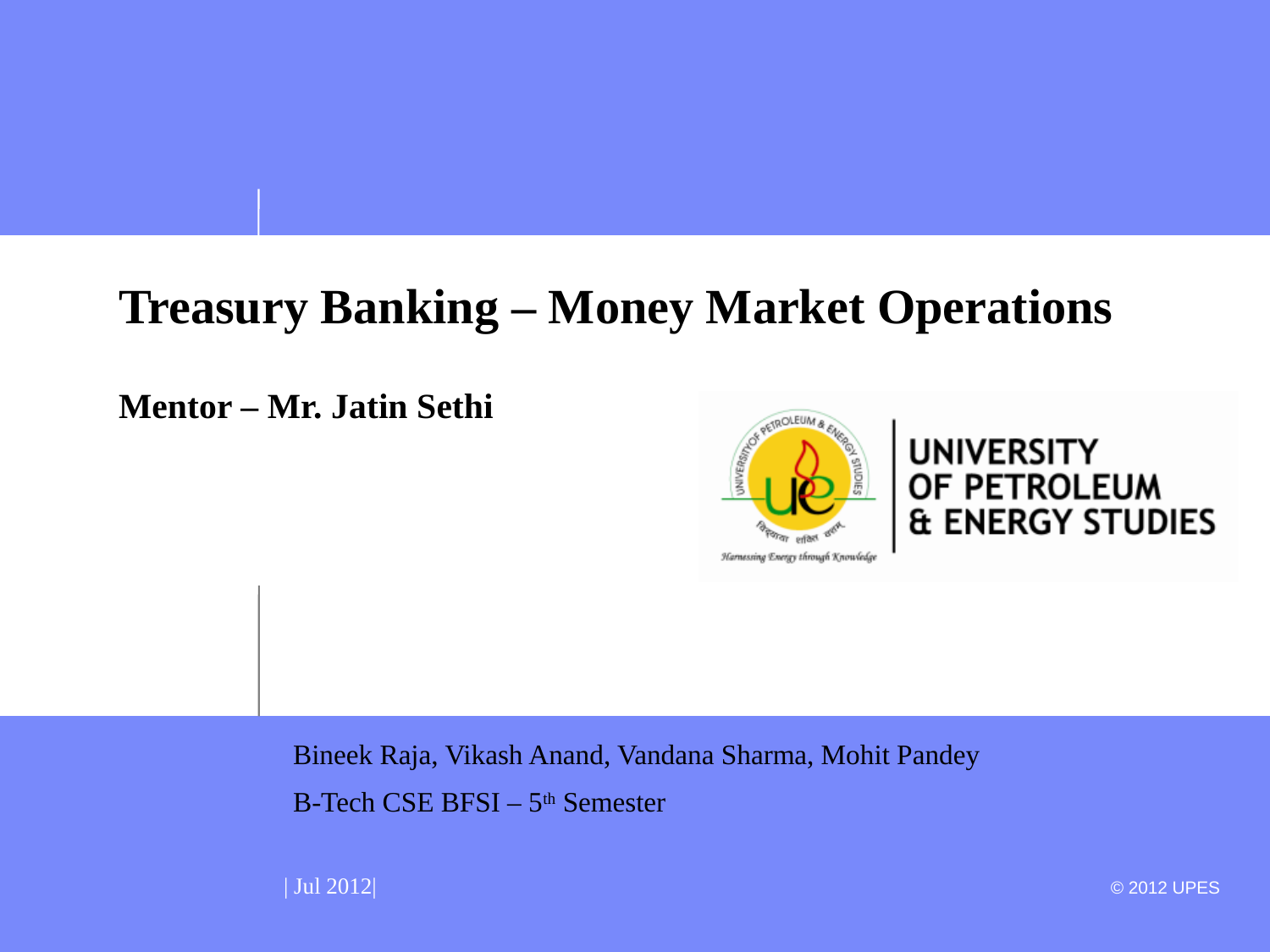

# Treasury Banking – Money Market Operations Mentor – Mr. Jatin Sethi
Bineek Raja, Vikash Anand, Vandana Sharma, Mohit Pandey
B-Tech CSE BFSI – 5th Semester